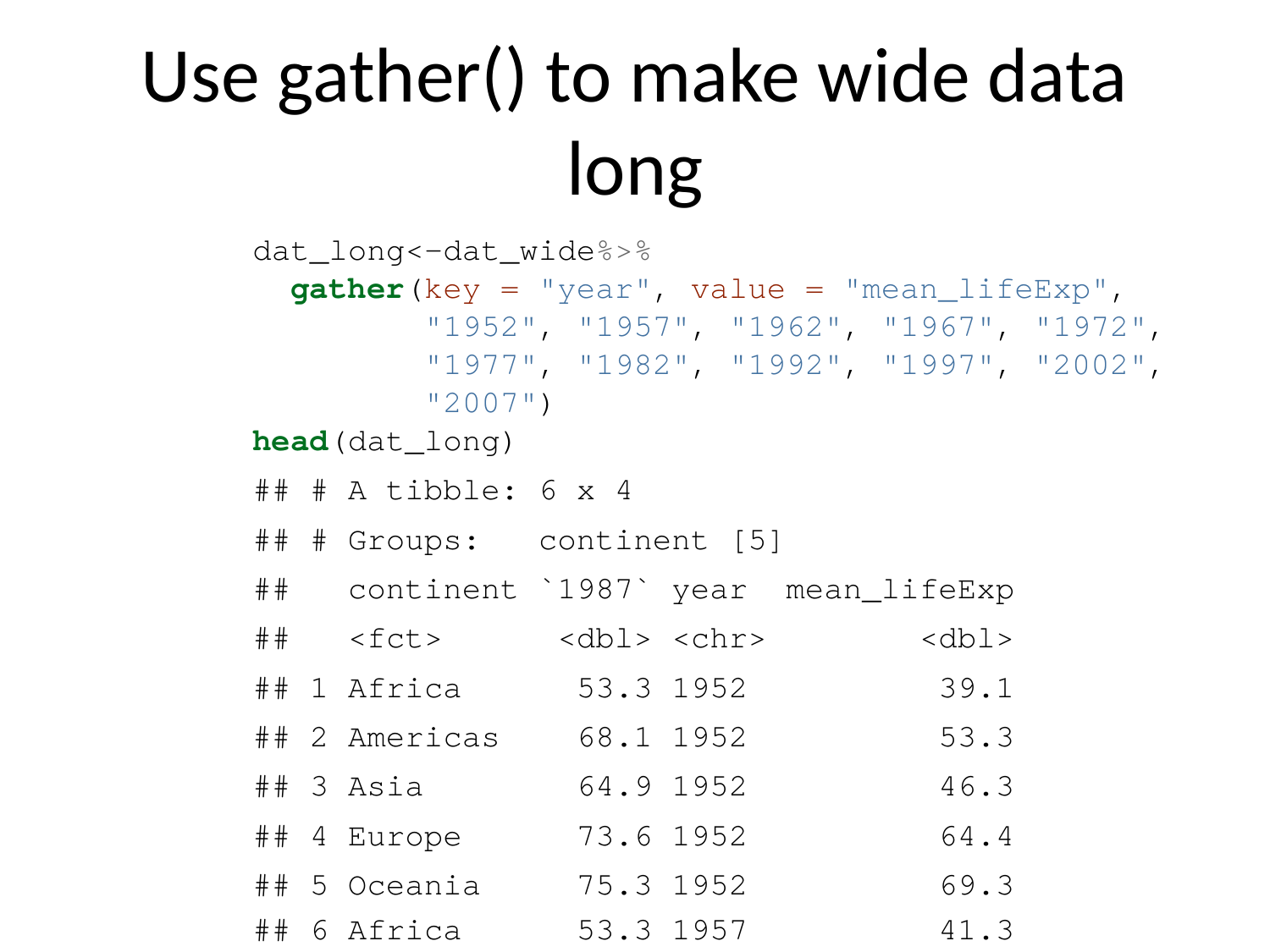

# Use gather() to make wide data long
dat_long<-dat_wide%>%
  gather(key = "year", value = "mean_lifeExp",
         "1952", "1957", "1962", "1967", "1972",
         "1977", "1982", "1992", "1997", "2002",
         "2007")
head(dat_long)
## # A tibble: 6 x 4
## # Groups:   continent [5]
##   continent `1987` year  mean_lifeExp
##   <fct>      <dbl> <chr>        <dbl>
## 1 Africa      53.3 1952          39.1
## 2 Americas    68.1 1952          53.3
## 3 Asia        64.9 1952          46.3
## 4 Europe      73.6 1952          64.4
## 5 Oceania     75.3 1952          69.3
## 6 Africa      53.3 1957          41.3